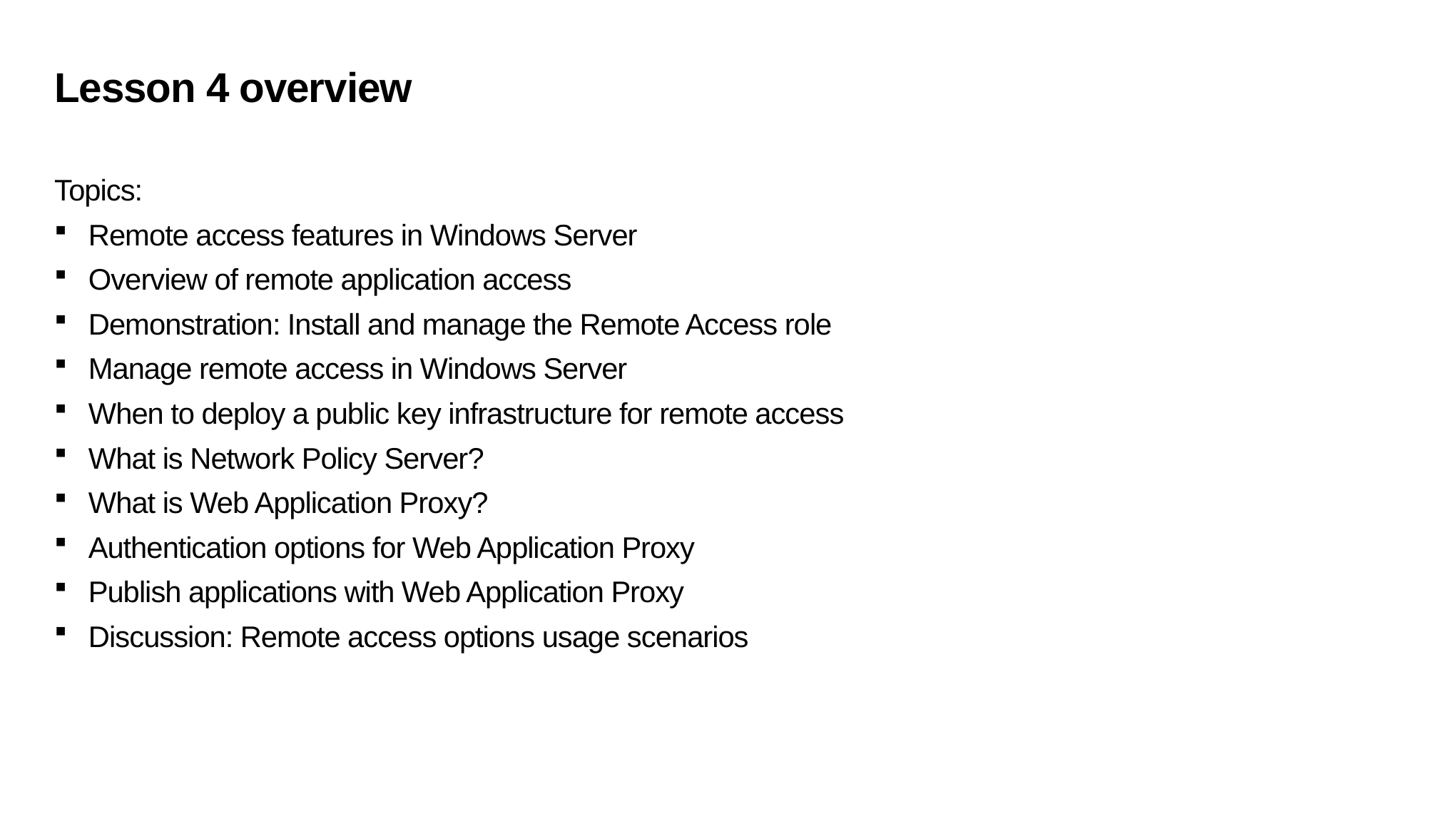

# Lesson 4 overview
Topics:
Remote access features in Windows Server
Overview of remote application access
Demonstration: Install and manage the Remote Access role
Manage remote access in Windows Server
When to deploy a public key infrastructure for remote access
What is Network Policy Server?
What is Web Application Proxy?
Authentication options for Web Application Proxy
Publish applications with Web Application Proxy
Discussion: Remote access options usage scenarios